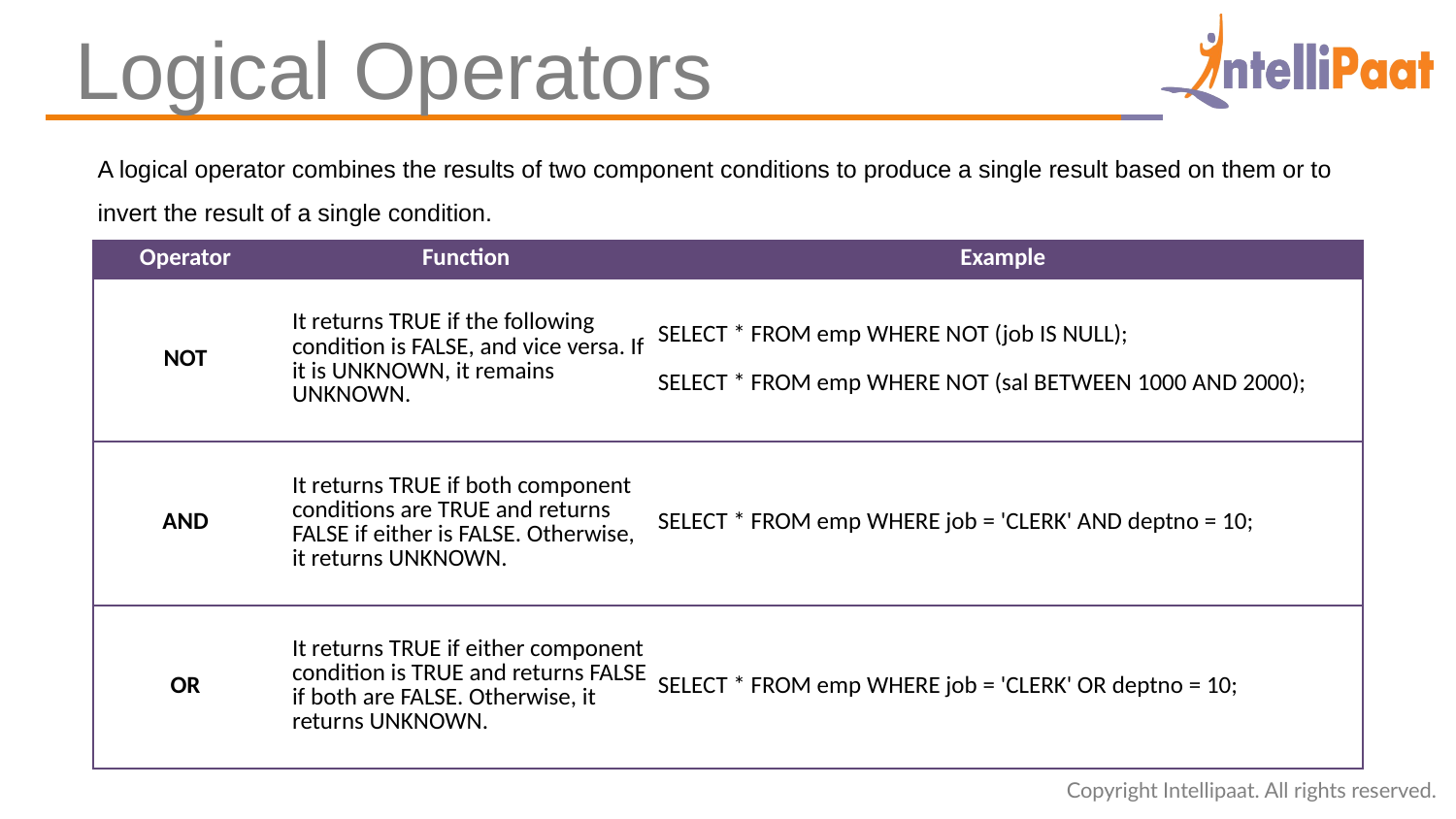

Logical Operators
A logical operator combines the results of two component conditions to produce a single result based on them or to invert the result of a single condition.
| Operator | Function | Example |
| --- | --- | --- |
| NOT | It returns TRUE if the following condition is FALSE, and vice versa. If it is UNKNOWN, it remains UNKNOWN. | SELECT \* FROM emp WHERE NOT (job IS NULL); SELECT \* FROM emp WHERE NOT (sal BETWEEN 1000 AND 2000); |
| AND | It returns TRUE if both component conditions are TRUE and returns FALSE if either is FALSE. Otherwise, it returns UNKNOWN. | SELECT \* FROM emp WHERE job = 'CLERK' AND deptno = 10; |
| OR | It returns TRUE if either component condition is TRUE and returns FALSE if both are FALSE. Otherwise, it returns UNKNOWN. | SELECT \* FROM emp WHERE job = 'CLERK' OR deptno = 10; |